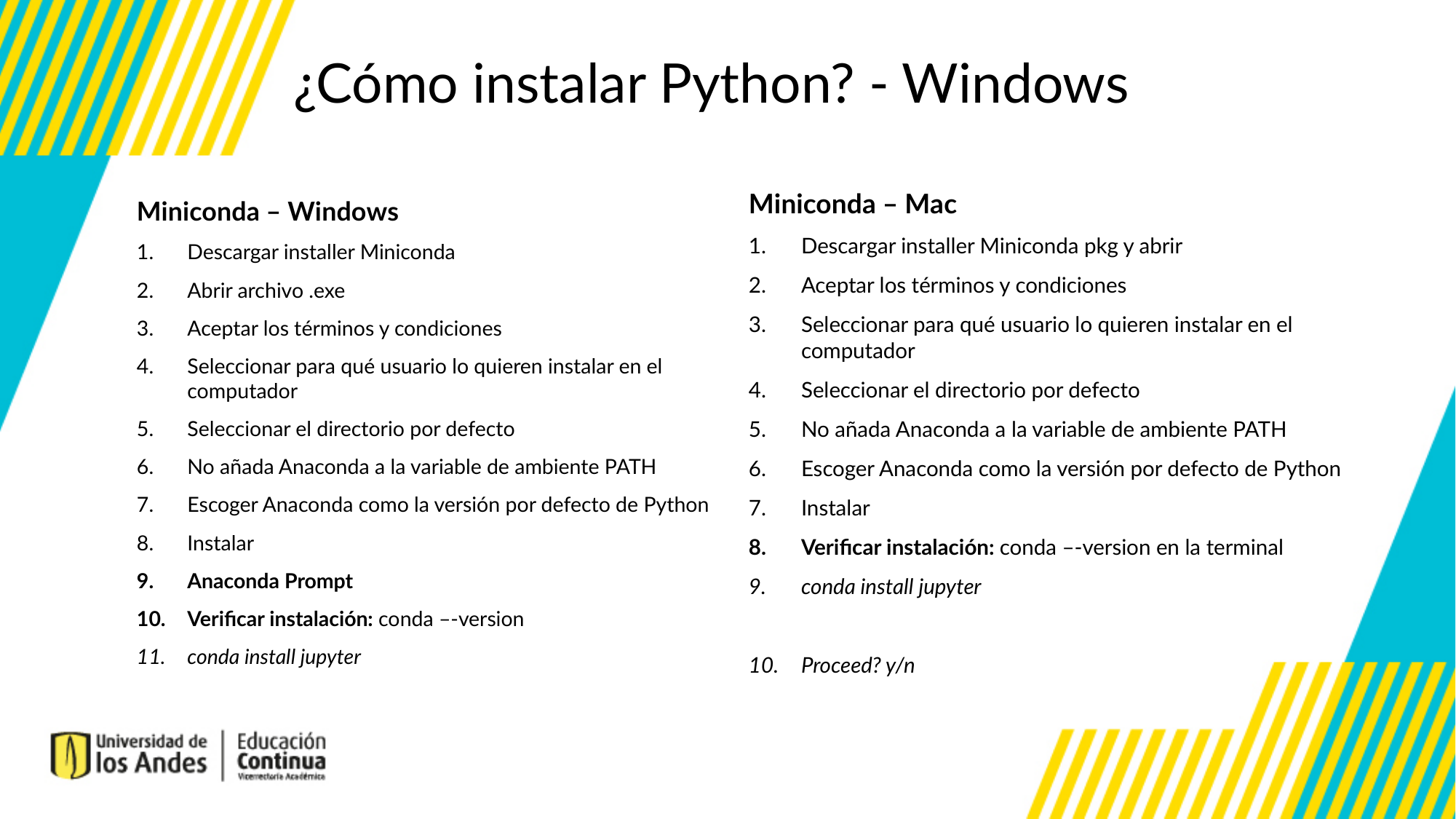

¿Cómo instalar Python? - Windows
Miniconda – Windows
Descargar installer Miniconda
Abrir archivo .exe
Aceptar los términos y condiciones
Seleccionar para qué usuario lo quieren instalar en el computador
Seleccionar el directorio por defecto
No añada Anaconda a la variable de ambiente PATH
Escoger Anaconda como la versión por defecto de Python
Instalar
Anaconda Prompt
Verificar instalación: conda –-version
conda install jupyter
Miniconda – Mac
Descargar installer Miniconda pkg y abrir
Aceptar los términos y condiciones
Seleccionar para qué usuario lo quieren instalar en el computador
Seleccionar el directorio por defecto
No añada Anaconda a la variable de ambiente PATH
Escoger Anaconda como la versión por defecto de Python
Instalar
Verificar instalación: conda –-version en la terminal
conda install jupyter

Proceed? y/n